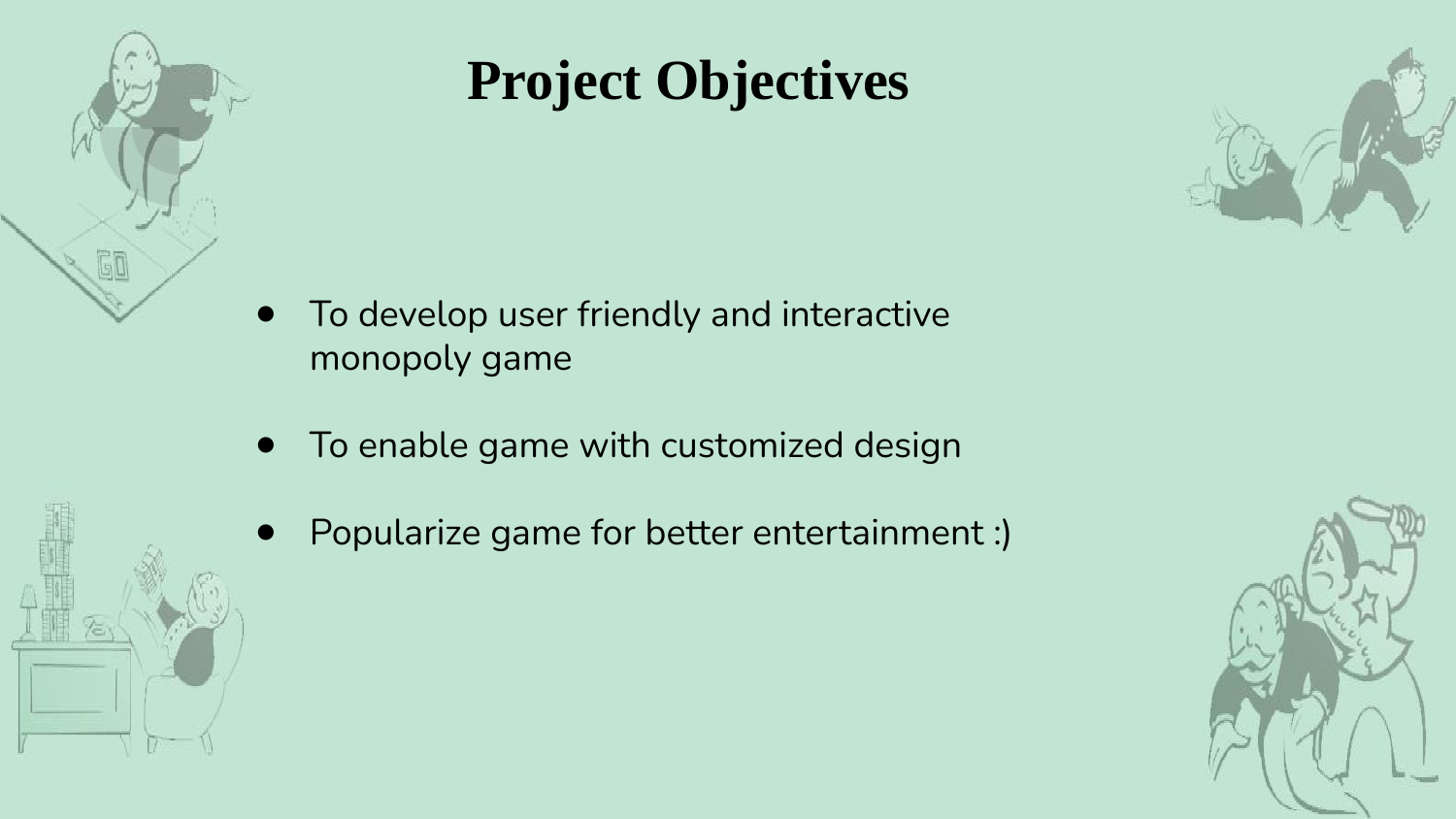

Project Objectives

To develop user friendly and interactive monopoly game

To enable game with customized design

Popularize game for better entertainment :)